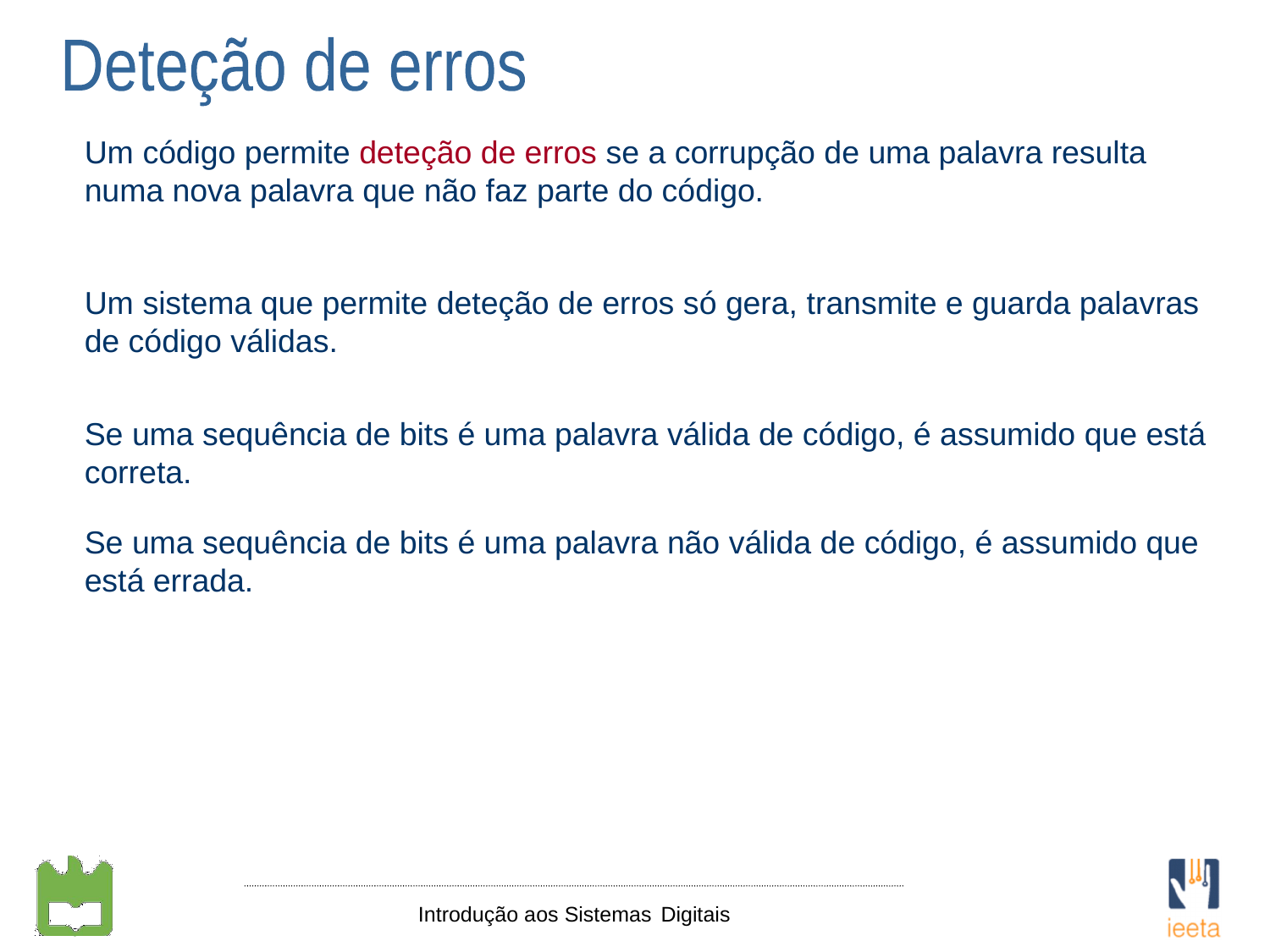

Deteção de erros
Um código permite deteção de erros se a corrupção de uma palavra resulta numa nova palavra que não faz parte do código.
Um sistema que permite deteção de erros só gera, transmite e guarda palavras de código válidas.
Se uma sequência de bits é uma palavra válida de código, é assumido que está correta.
Se uma sequência de bits é uma palavra não válida de código, é assumido que está errada.